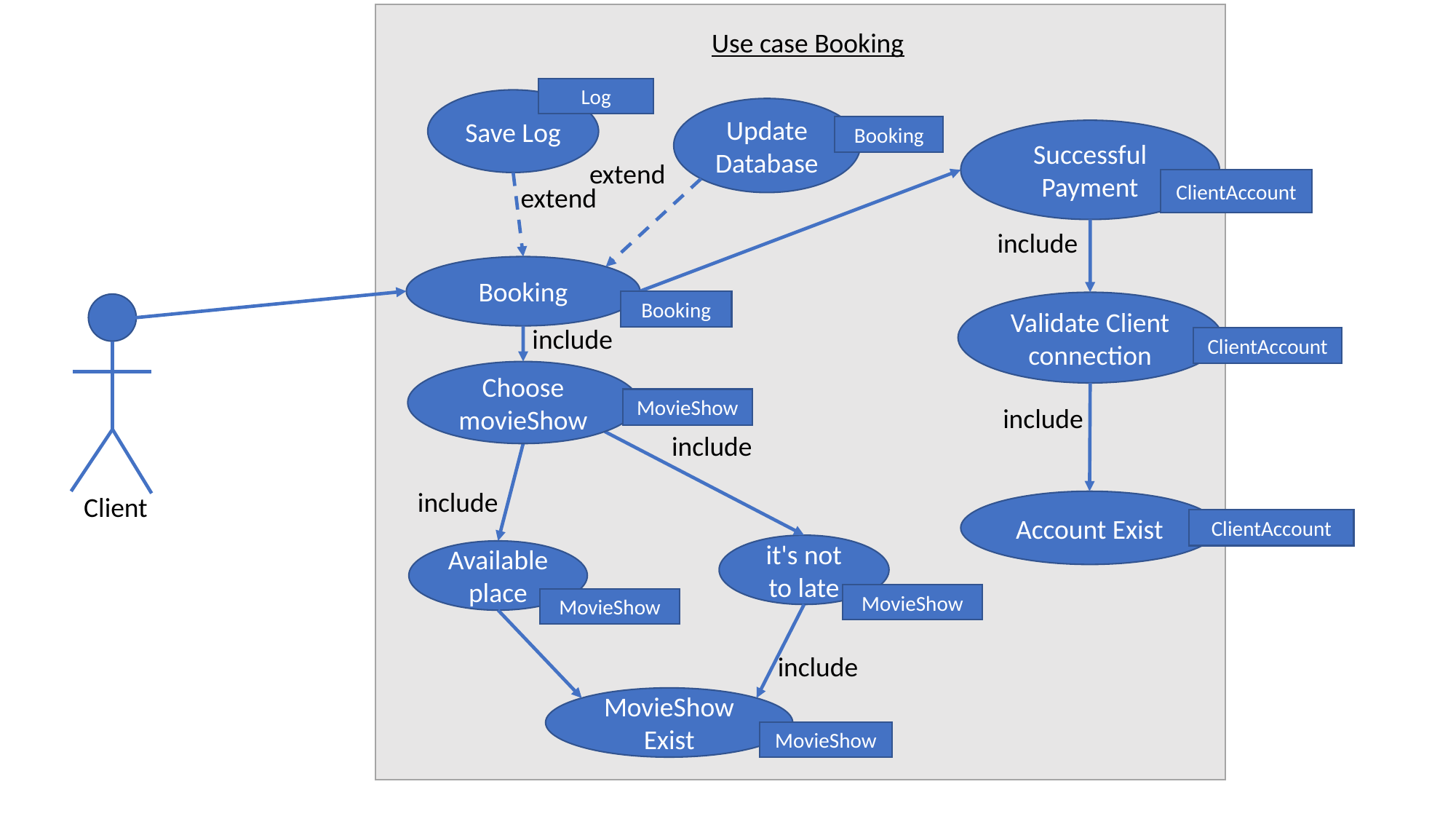

Use case Booking
Log
Save Log
Update Database
Booking
Successful Payment
extend
ClientAccount
extend
include
Booking
Booking
Validate Client connection

include
ClientAccount
Choose movieShow
MovieShow
include
include
include
Client
Account Exist
ClientAccount
it's not to late
Available place
MovieShow
MovieShow
include
MovieShow Exist
MovieShow